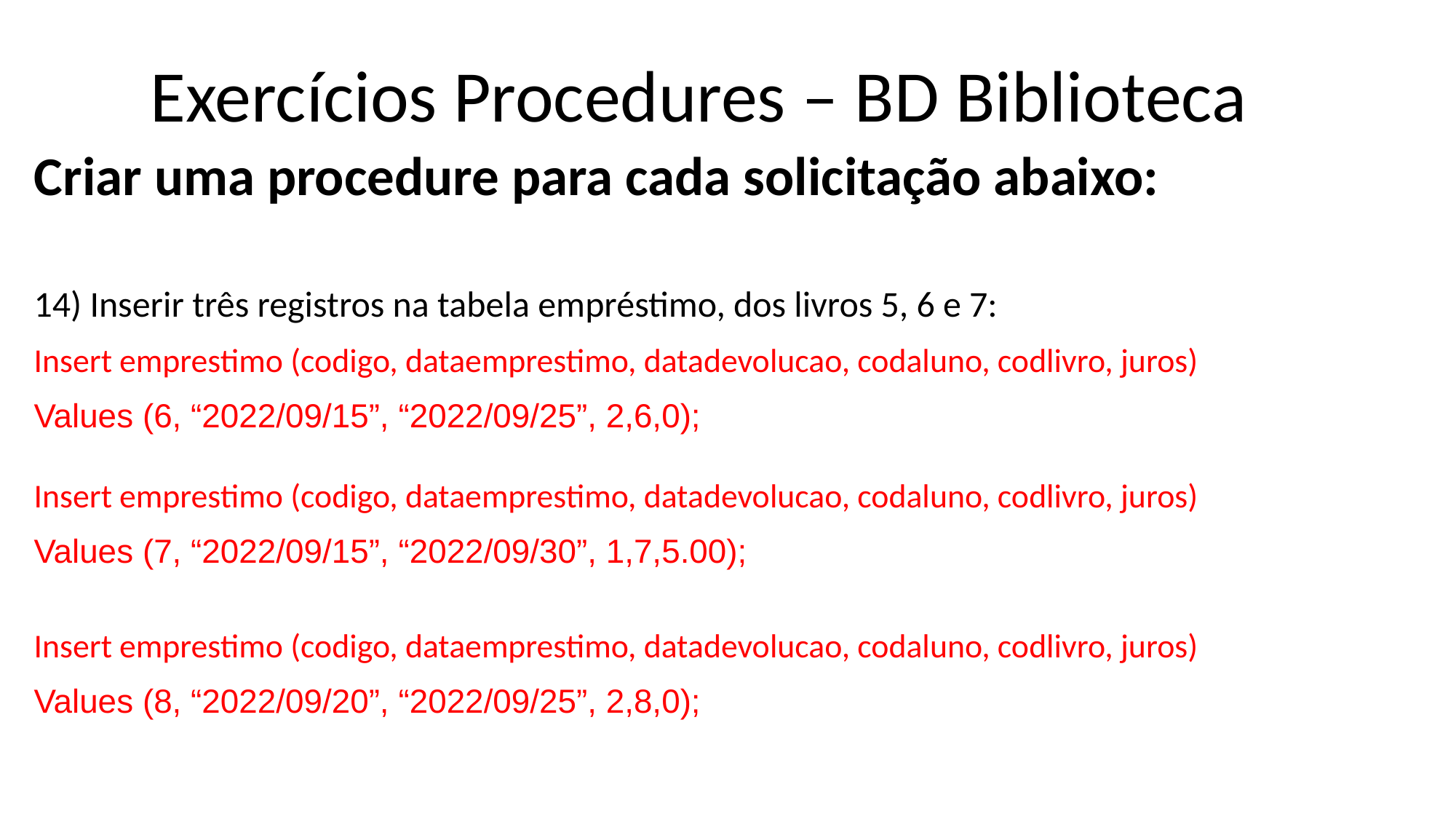

# Exercícios Procedures – BD Biblioteca
Criar uma procedure para cada solicitação abaixo:

14) Inserir três registros na tabela empréstimo, dos livros 5, 6 e 7:
Insert emprestimo (codigo, dataemprestimo, datadevolucao, codaluno, codlivro, juros)
Values (6, “2022/09/15”, “2022/09/25”, 2,6,0);

Insert emprestimo (codigo, dataemprestimo, datadevolucao, codaluno, codlivro, juros)
Values (7, “2022/09/15”, “2022/09/30”, 1,7,5.00);

Insert emprestimo (codigo, dataemprestimo, datadevolucao, codaluno, codlivro, juros)
Values (8, “2022/09/20”, “2022/09/25”, 2,8,0);